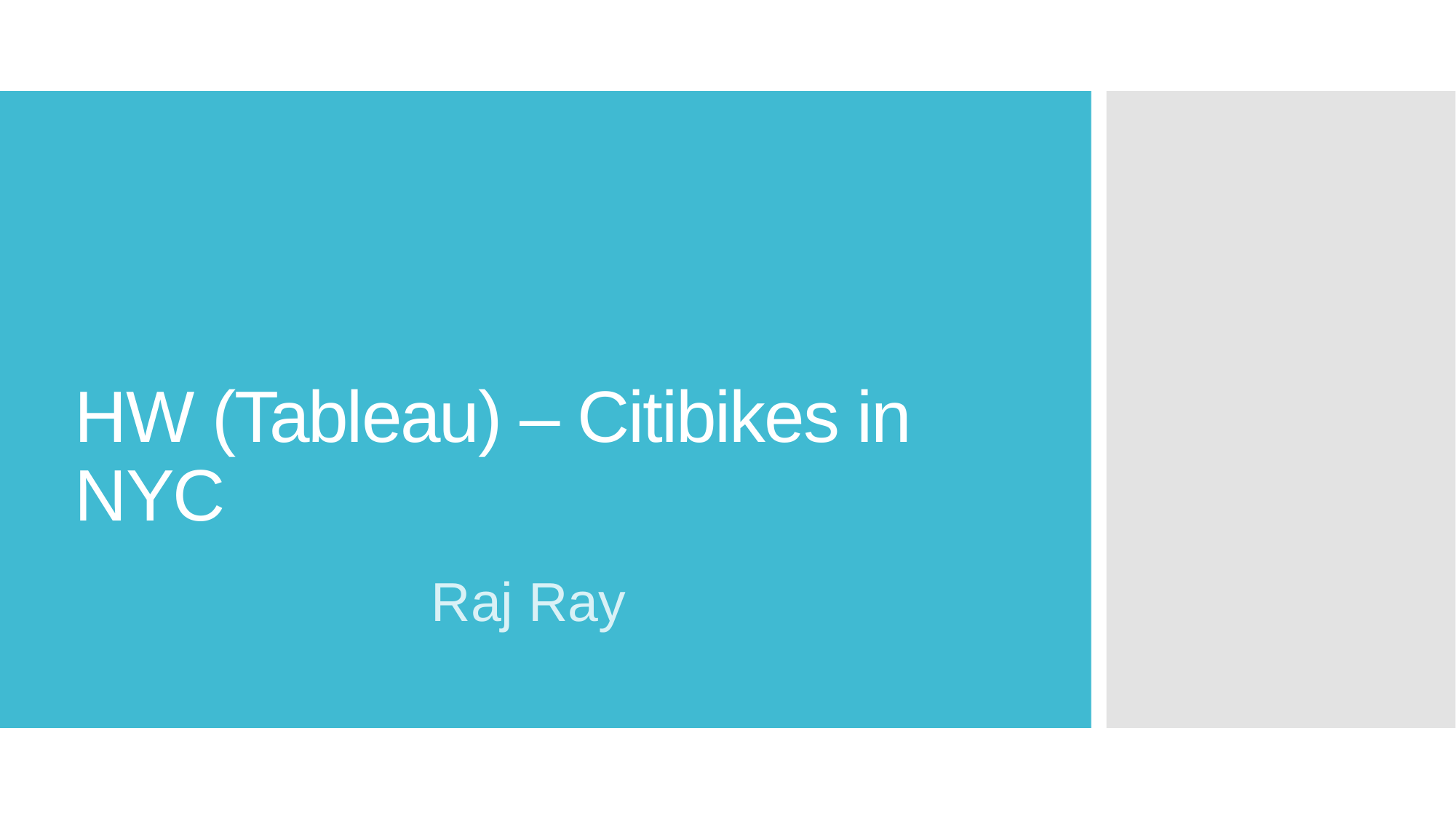

# HW (Tableau) – Citibikes in NYC
Raj Ray